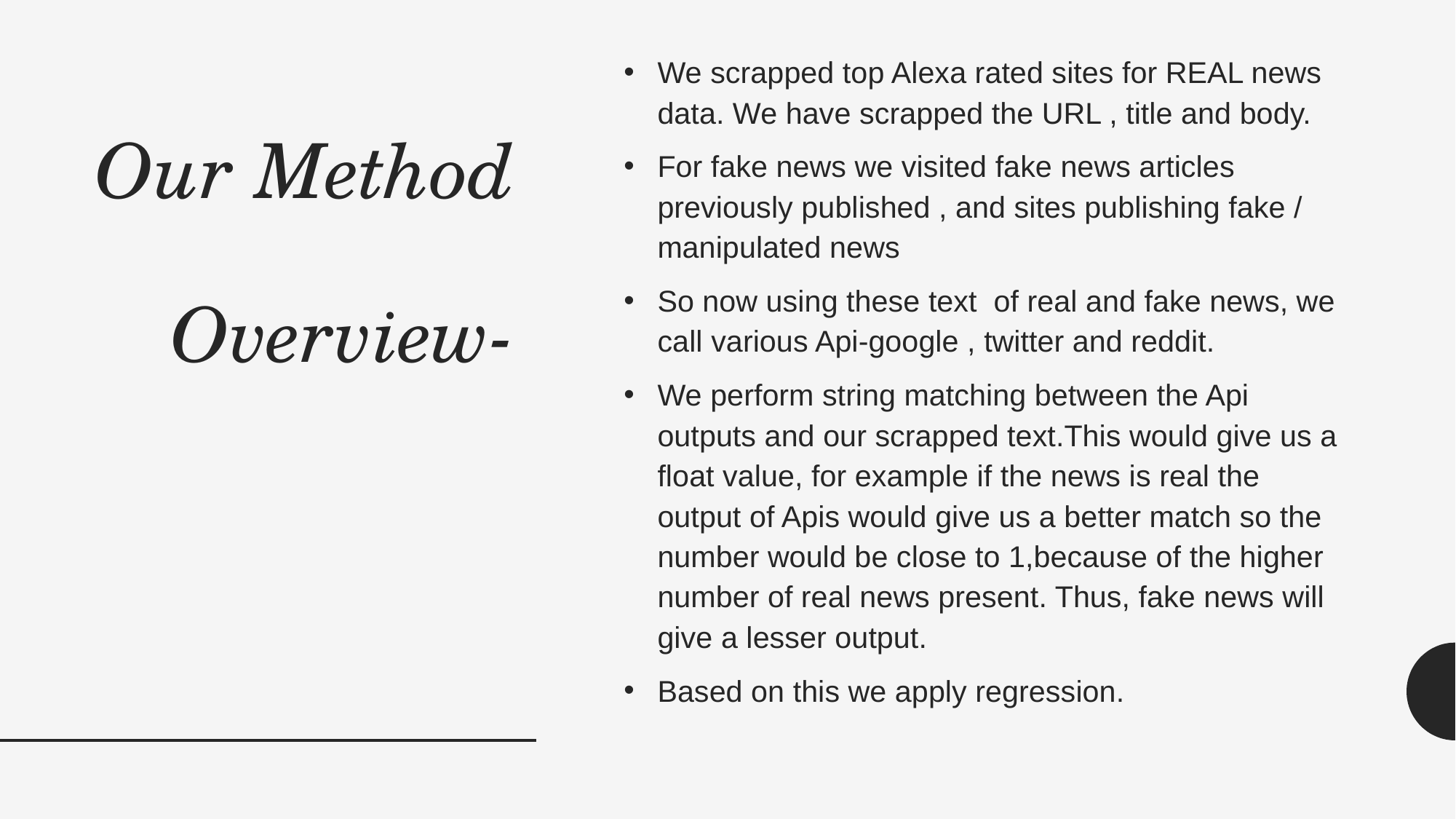

We scrapped top Alexa rated sites for REAL news data. We have scrapped the URL , title and body.
For fake news we visited fake news articles previously published , and sites publishing fake / manipulated news
So now using these text  of real and fake news, we call various Api-google , twitter and reddit.
We perform string matching between the Api outputs and our scrapped text.This would give us a float value, for example if the news is real the output of Apis would give us a better match so the number would be close to 1,because of the higher number of real news present. Thus, fake news will give a lesser output.
Based on this we apply regression.

# Our Method Overview-